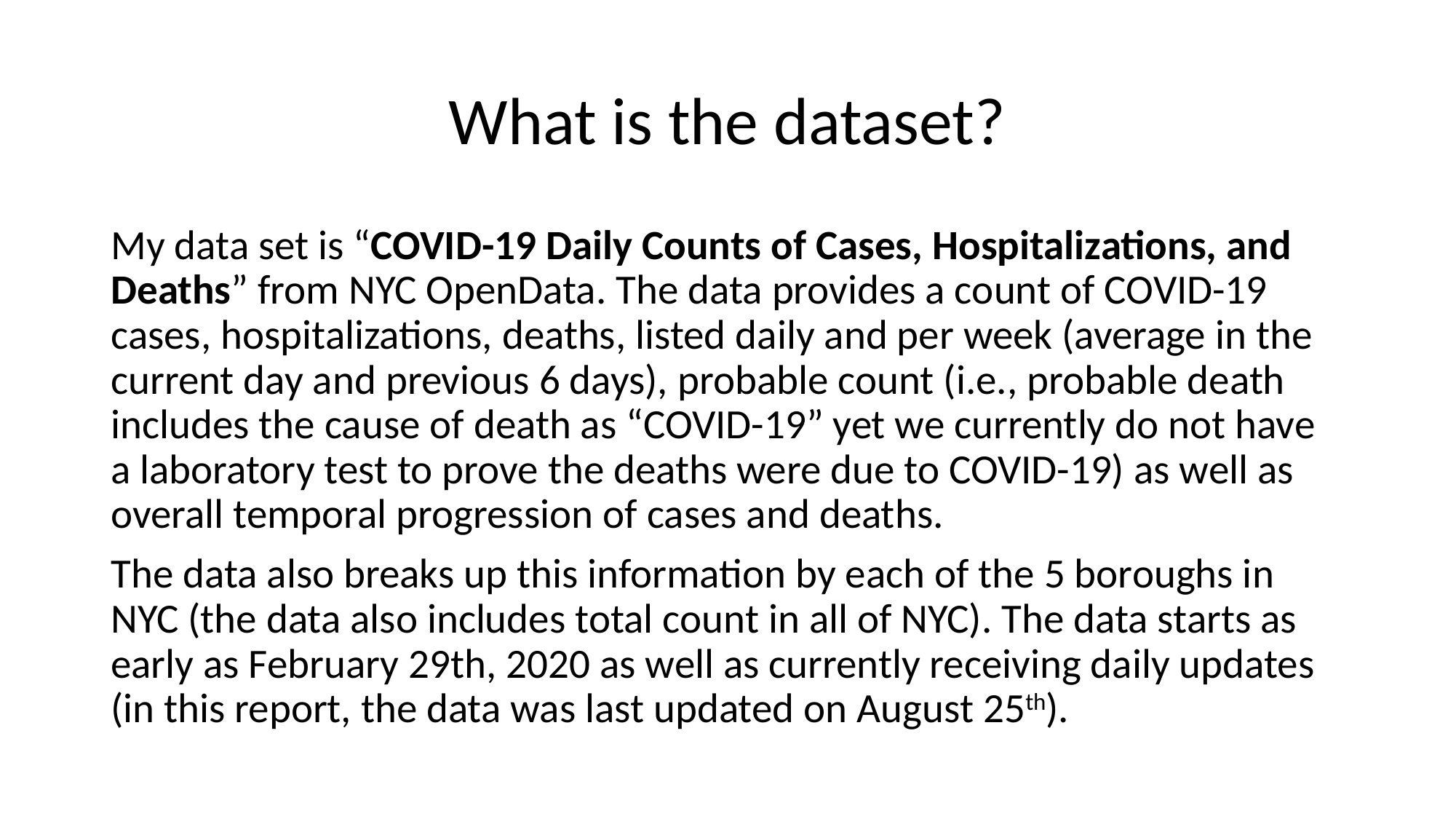

# What is the dataset?
My data set is “COVID-19 Daily Counts of Cases, Hospitalizations, and Deaths” from NYC OpenData. The data provides a count of COVID-19 cases, hospitalizations, deaths, listed daily and per week (average in the current day and previous 6 days), probable count (i.e., probable death includes the cause of death as “COVID-19” yet we currently do not have a laboratory test to prove the deaths were due to COVID-19) as well as overall temporal progression of cases and deaths.
The data also breaks up this information by each of the 5 boroughs in NYC (the data also includes total count in all of NYC). The data starts as early as February 29th, 2020 as well as currently receiving daily updates (in this report, the data was last updated on August 25th).